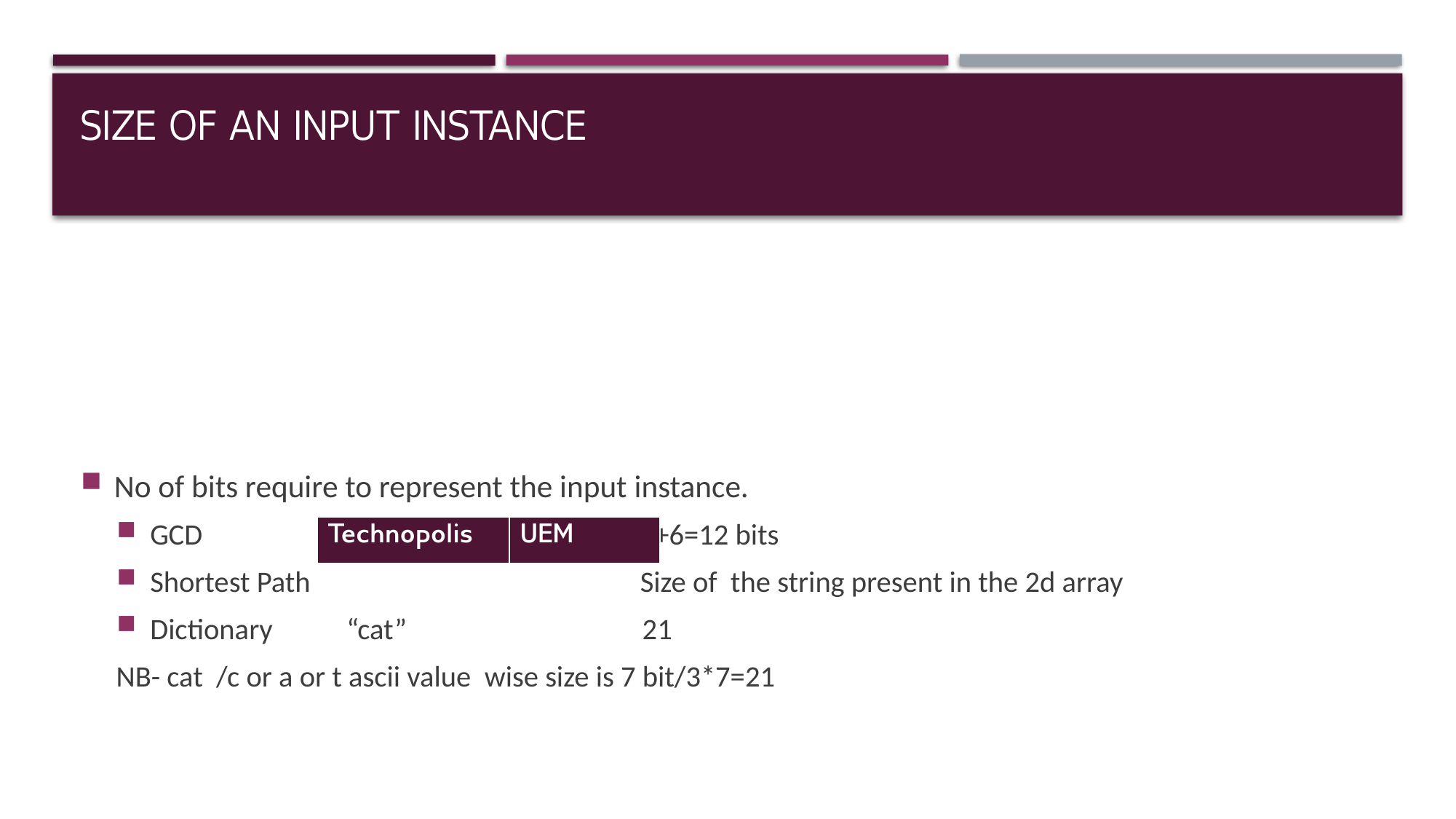

# Size of an input instance

No of bits require to represent the input instance.
GCD                     36,48                                  6+6=12 bits
Shortest Path                                                 Size of  the string present in the 2d array
Dictionary           “cat”                                   21
NB- cat  /c or a or t ascii value  wise size is 7 bit/3*7=21

| Technopolis | UEM |
| --- | --- |